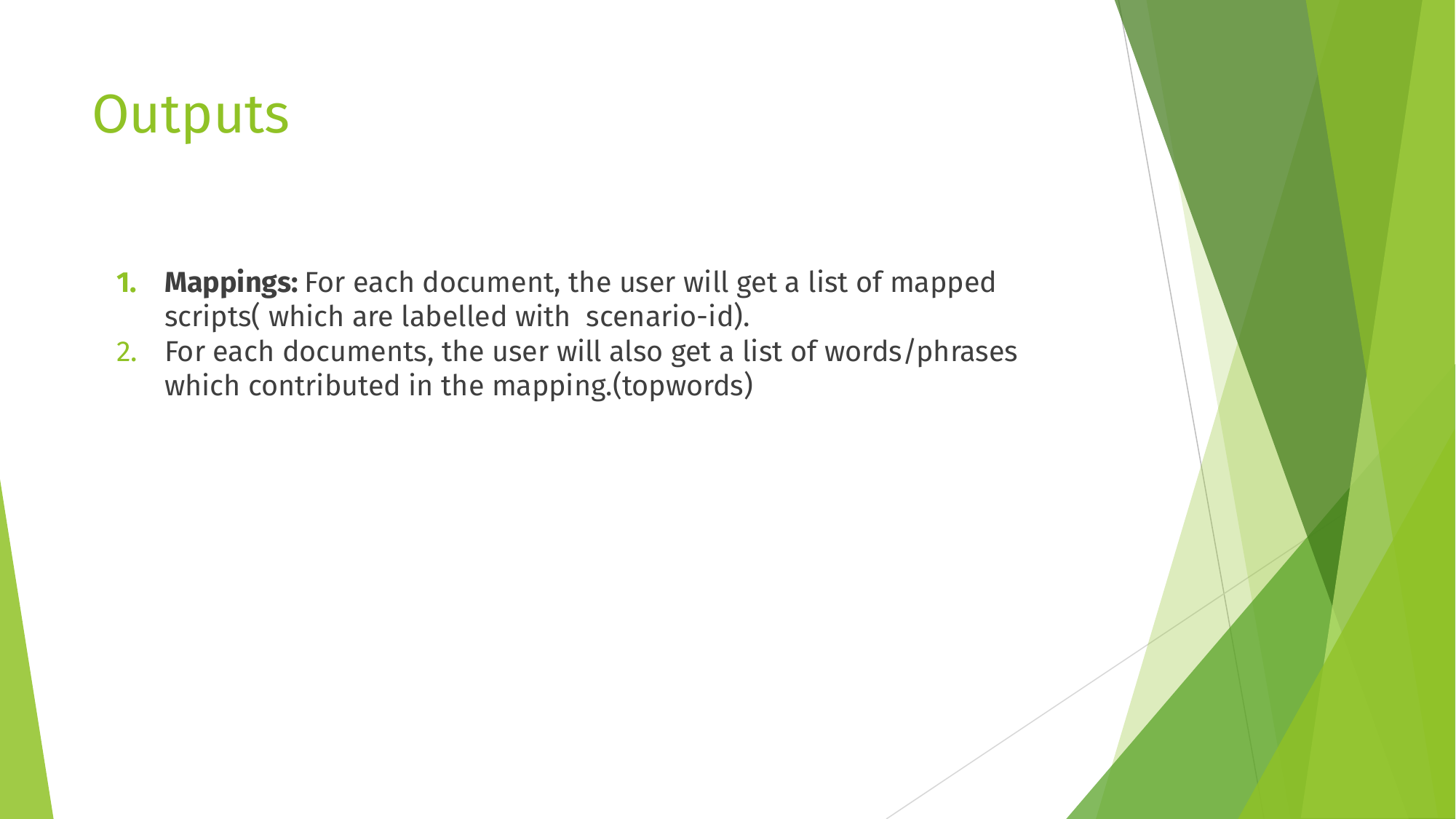

# Outputs
Mappings: For each document, the user will get a list of mapped scripts( which are labelled with  scenario-id).
For each documents, the user will also get a list of words/phrases which contributed in the mapping.(topwords)